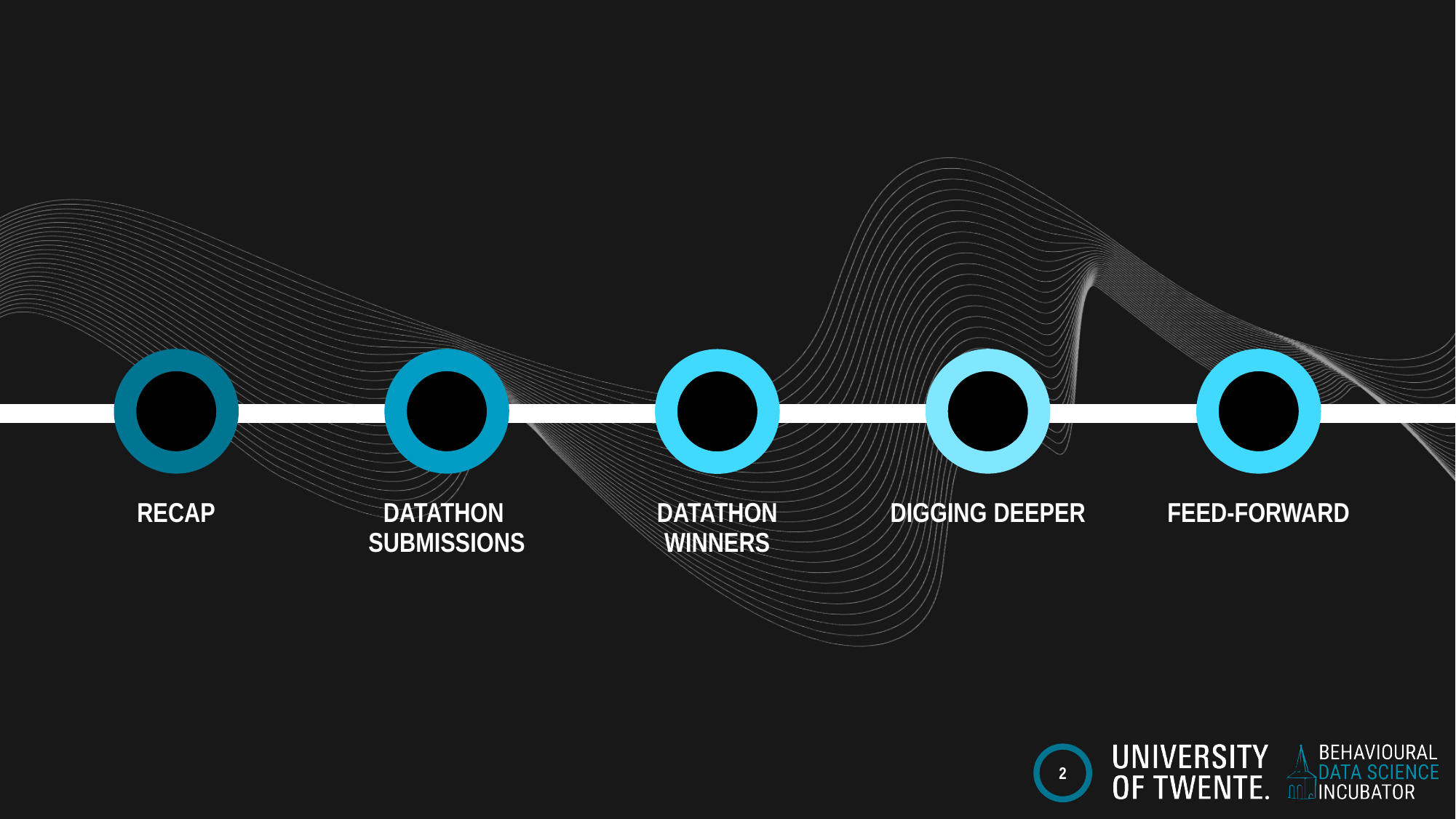

RECAP
Datathon 
submissions

DATATHON winners

DIGGING DEEPER

Feed-forward